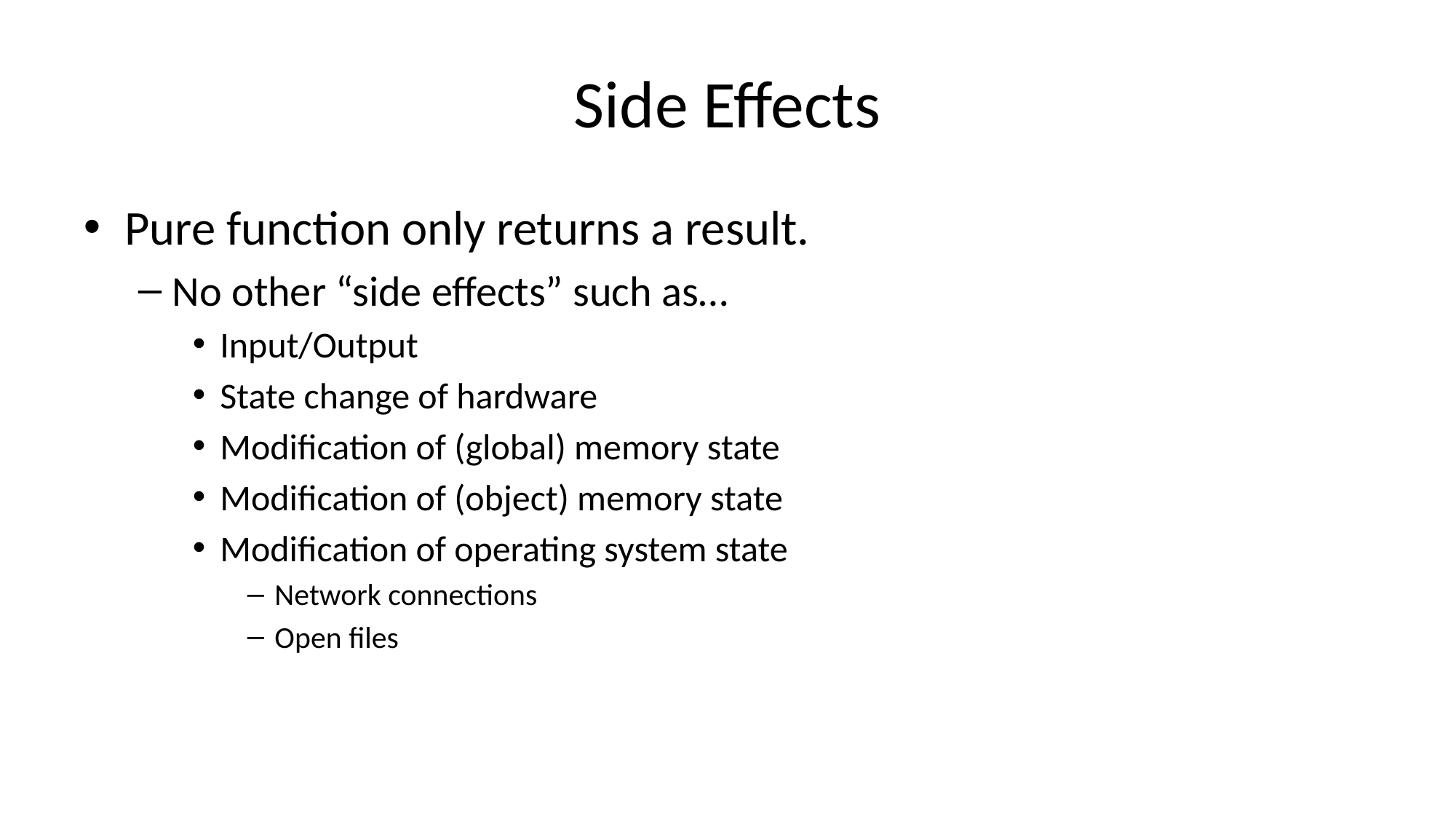

# Side Effects
Pure function only returns a result.
No other “side effects” such as…
Input/Output
State change of hardware
Modification of (global) memory state
Modification of (object) memory state
Modification of operating system state
Network connections
Open files